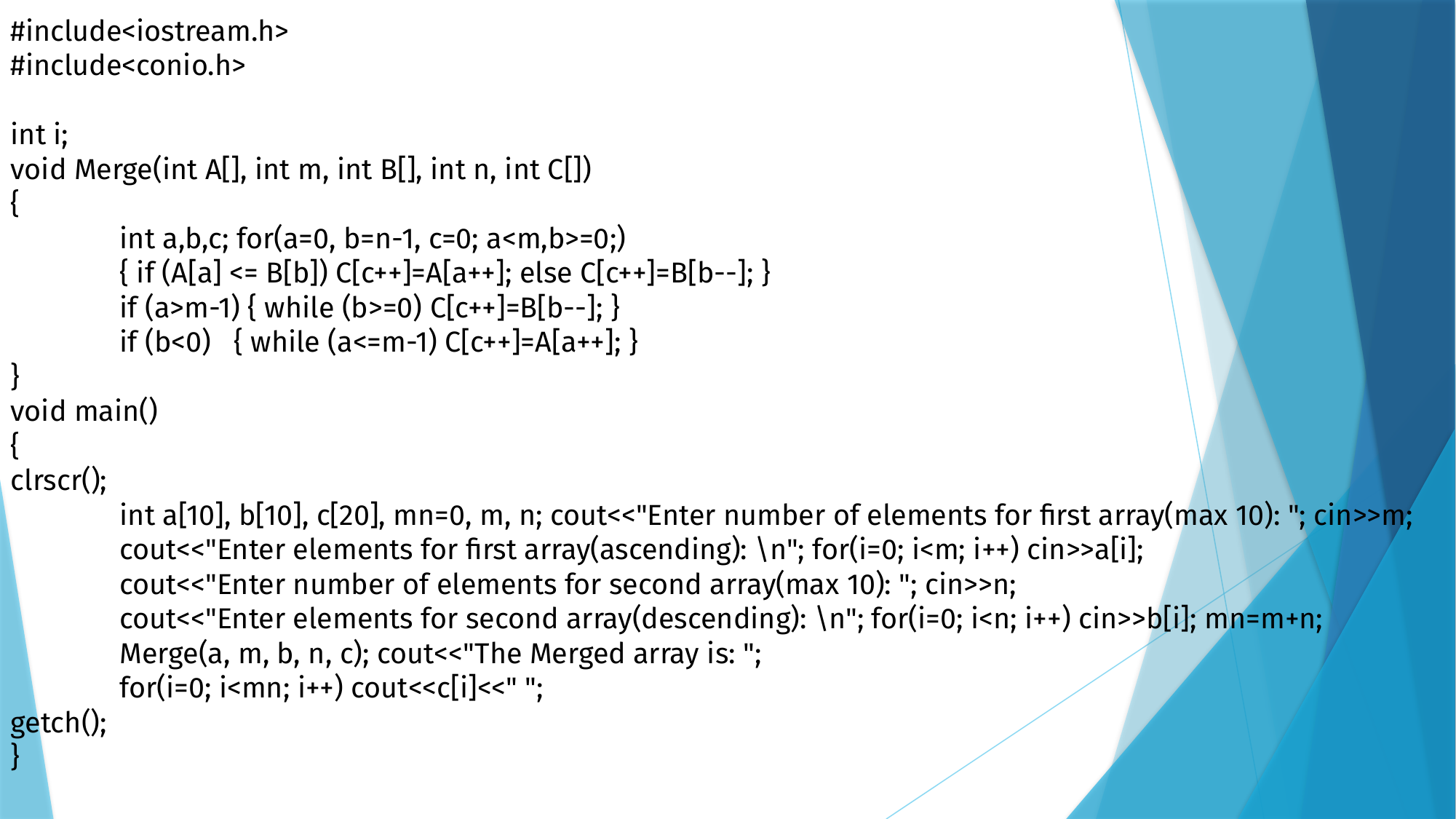

#include<iostream.h>
#include<conio.h>

int i;
void Merge(int A[], int m, int B[], int n, int C[])
{
	int a,b,c; for(a=0, b=n-1, c=0; a<m,b>=0;)
	{ if (A[a] <= B[b]) C[c++]=A[a++]; else C[c++]=B[b--]; }
	if (a>m-1) { while (b>=0) C[c++]=B[b--]; }
	if (b<0)   { while (a<=m-1) C[c++]=A[a++]; }
}
void main()
{
clrscr();
	int a[10], b[10], c[20], mn=0, m, n; cout<<"Enter number of elements for first array(max 10): "; cin>>m;
	cout<<"Enter elements for first array(ascending): \n"; for(i=0; i<m; i++) cin>>a[i];
	cout<<"Enter number of elements for second array(max 10): "; cin>>n;
	cout<<"Enter elements for second array(descending): \n"; for(i=0; i<n; i++) cin>>b[i]; mn=m+n;
	Merge(a, m, b, n, c); cout<<"The Merged array is: ";
	for(i=0; i<mn; i++) cout<<c[i]<<" ";
getch();
}